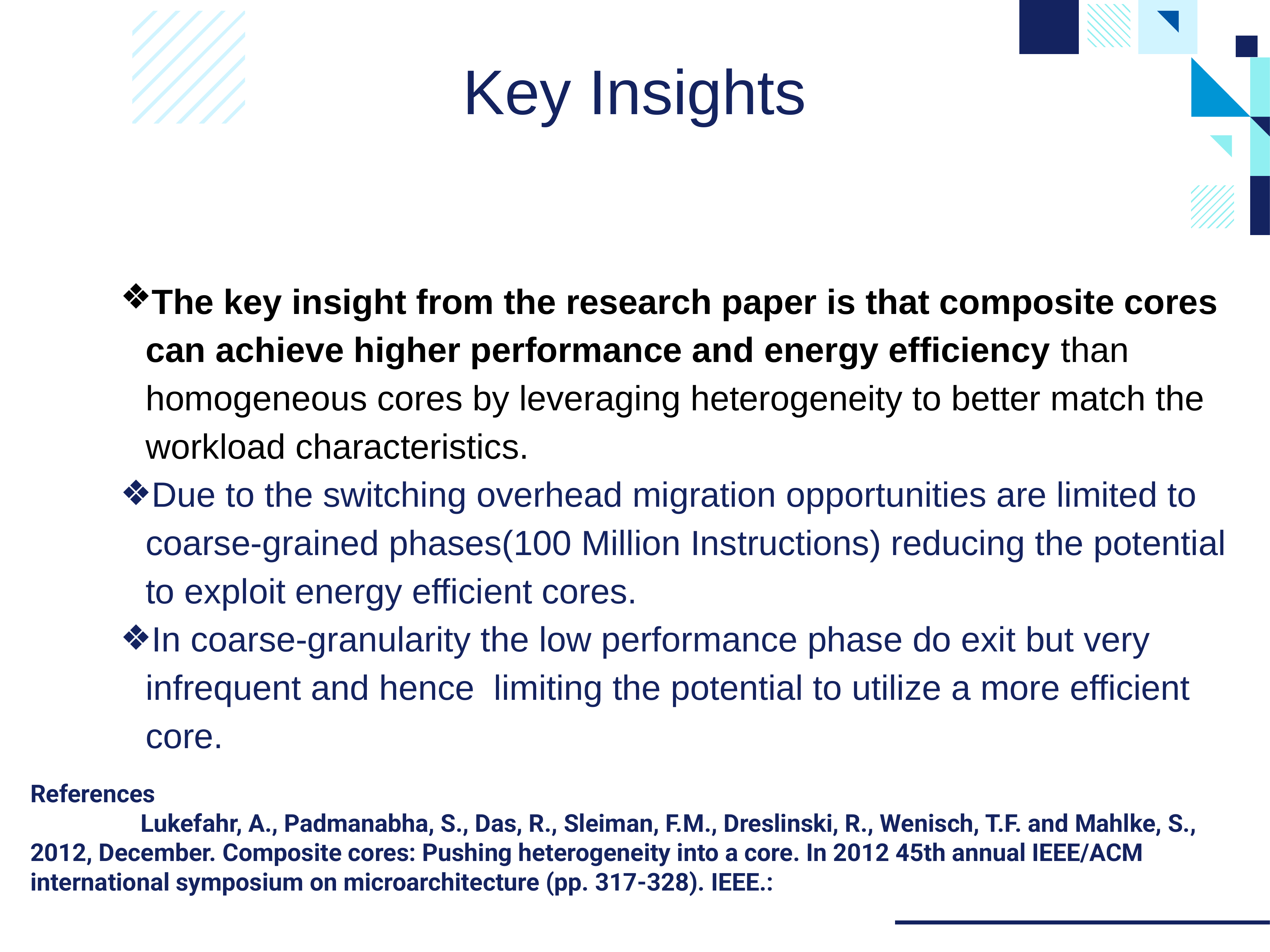

# Key Insights
The key insight from the research paper is that composite cores can achieve higher performance and energy efficiency than homogeneous cores by leveraging heterogeneity to better match the workload characteristics.
Due to the switching overhead migration opportunities are limited to coarse-grained phases(100 Million Instructions) reducing the potential to exploit energy efficient cores.
In coarse-granularity the low performance phase do exit but very infrequent and hence  limiting the potential to utilize a more efficient core.
References
                  Lukefahr, A., Padmanabha, S., Das, R., Sleiman, F.M., Dreslinski, R., Wenisch, T.F. and Mahlke, S., 2012, December. Composite cores: Pushing heterogeneity into a core. In 2012 45th annual IEEE/ACM international symposium on microarchitecture (pp. 317-328). IEEE.: